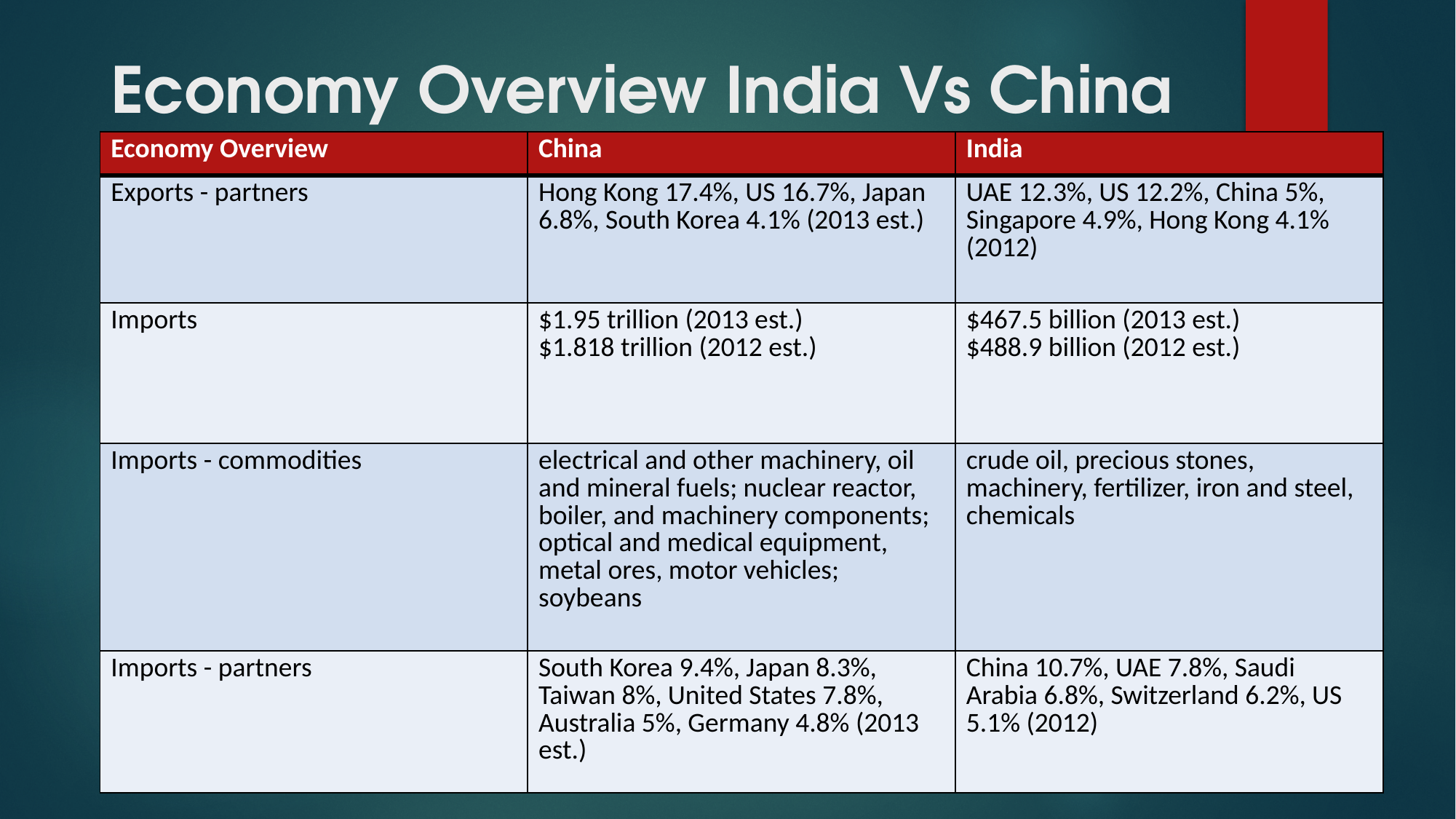

# Economy Overview India Vs China
| Economy Overview | China | India |
| --- | --- | --- |
| Exports - partners | Hong Kong 17.4%, US 16.7%, Japan 6.8%, South Korea 4.1% (2013 est.) | UAE 12.3%, US 12.2%, China 5%, Singapore 4.9%, Hong Kong 4.1% (2012) |
| Imports | $1.95 trillion (2013 est.)  $1.818 trillion (2012 est.) | $467.5 billion (2013 est.)  $488.9 billion (2012 est.) |
| Imports - commodities | electrical and other machinery, oil and mineral fuels; nuclear reactor, boiler, and machinery components; optical and medical equipment, metal ores, motor vehicles; soybeans | crude oil, precious stones, machinery, fertilizer, iron and steel, chemicals |
| Imports - partners | South Korea 9.4%, Japan 8.3%, Taiwan 8%, United States 7.8%, Australia 5%, Germany 4.8% (2013 est.) | China 10.7%, UAE 7.8%, Saudi Arabia 6.8%, Switzerland 6.2%, US 5.1% (2012) |